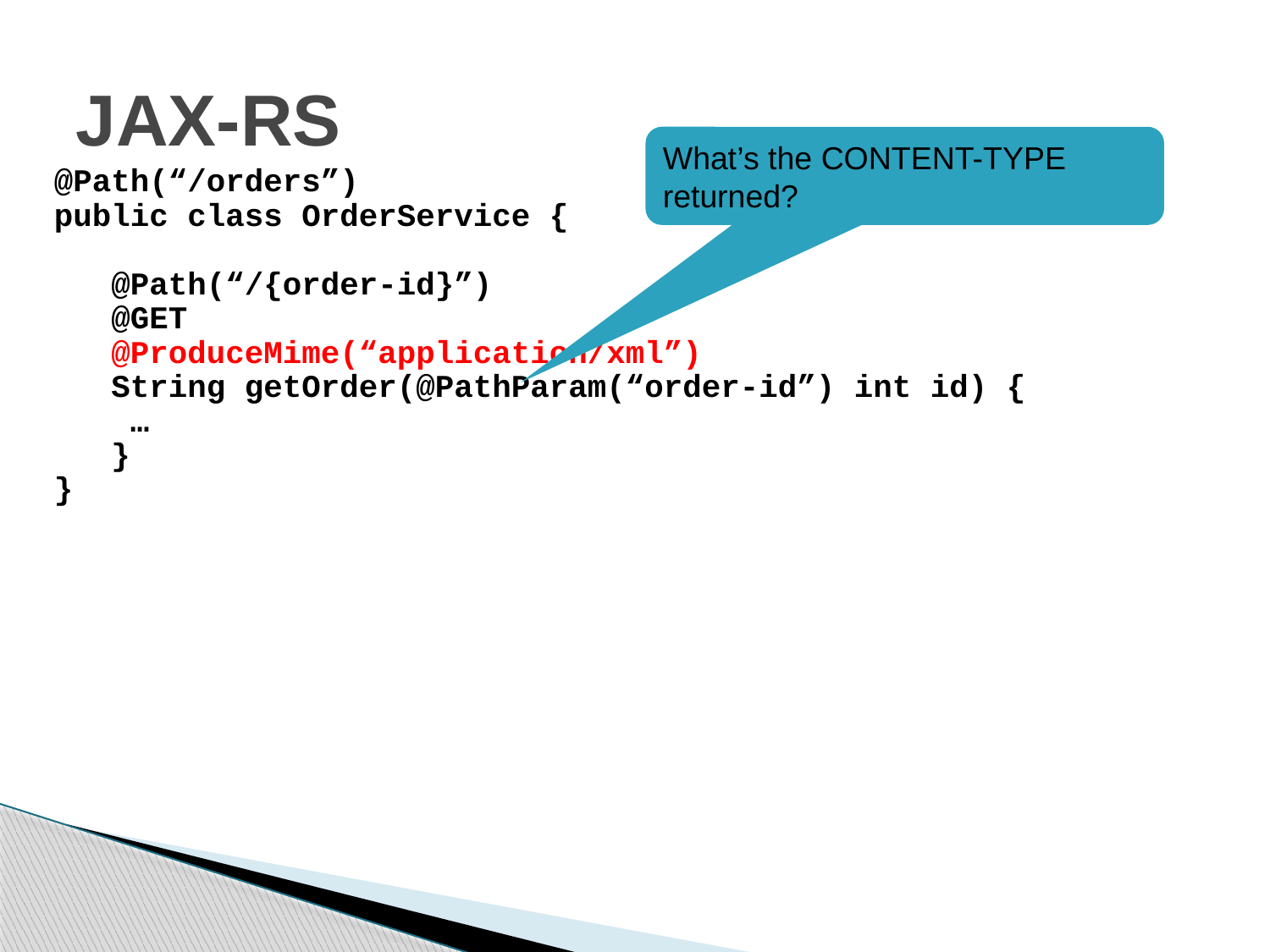

# JAX-RS
What’s the CONTENT-TYPE returned?
@Path(“/orders”)
public class OrderService {

   @Path(“/{order-id}”)
   @GET
   @ProduceMime(“application/xml”)
   String getOrder(@PathParam(“order-id”) int id) {
    …
   }
}